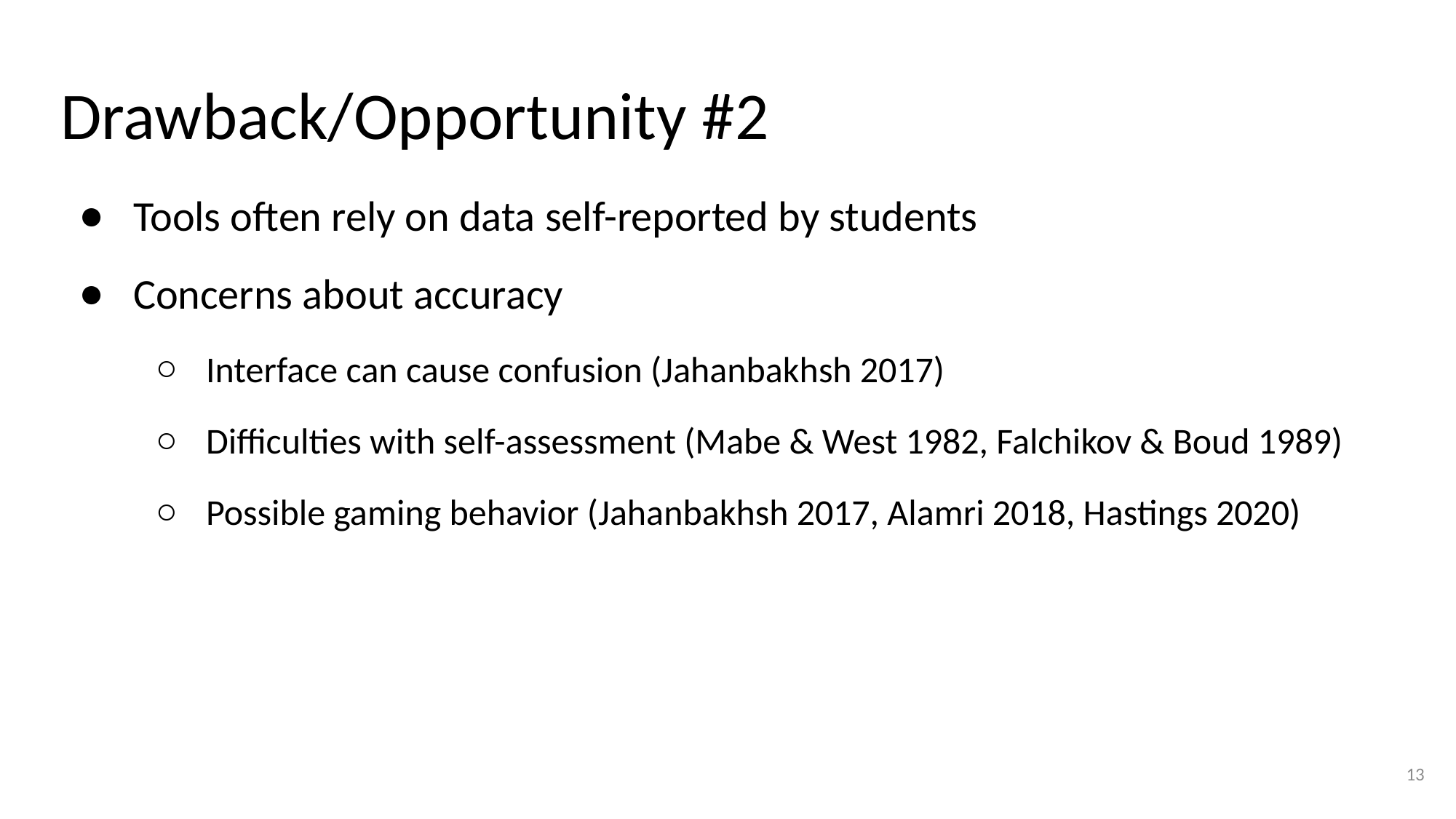

# Drawback/Opportunity #2
Tools often rely on data self-reported by students
Concerns about accuracy
Interface can cause confusion (Jahanbakhsh 2017)
Difficulties with self-assessment (Mabe & West 1982, Falchikov & Boud 1989)
Possible gaming behavior (Jahanbakhsh 2017, Alamri 2018, Hastings 2020)
13